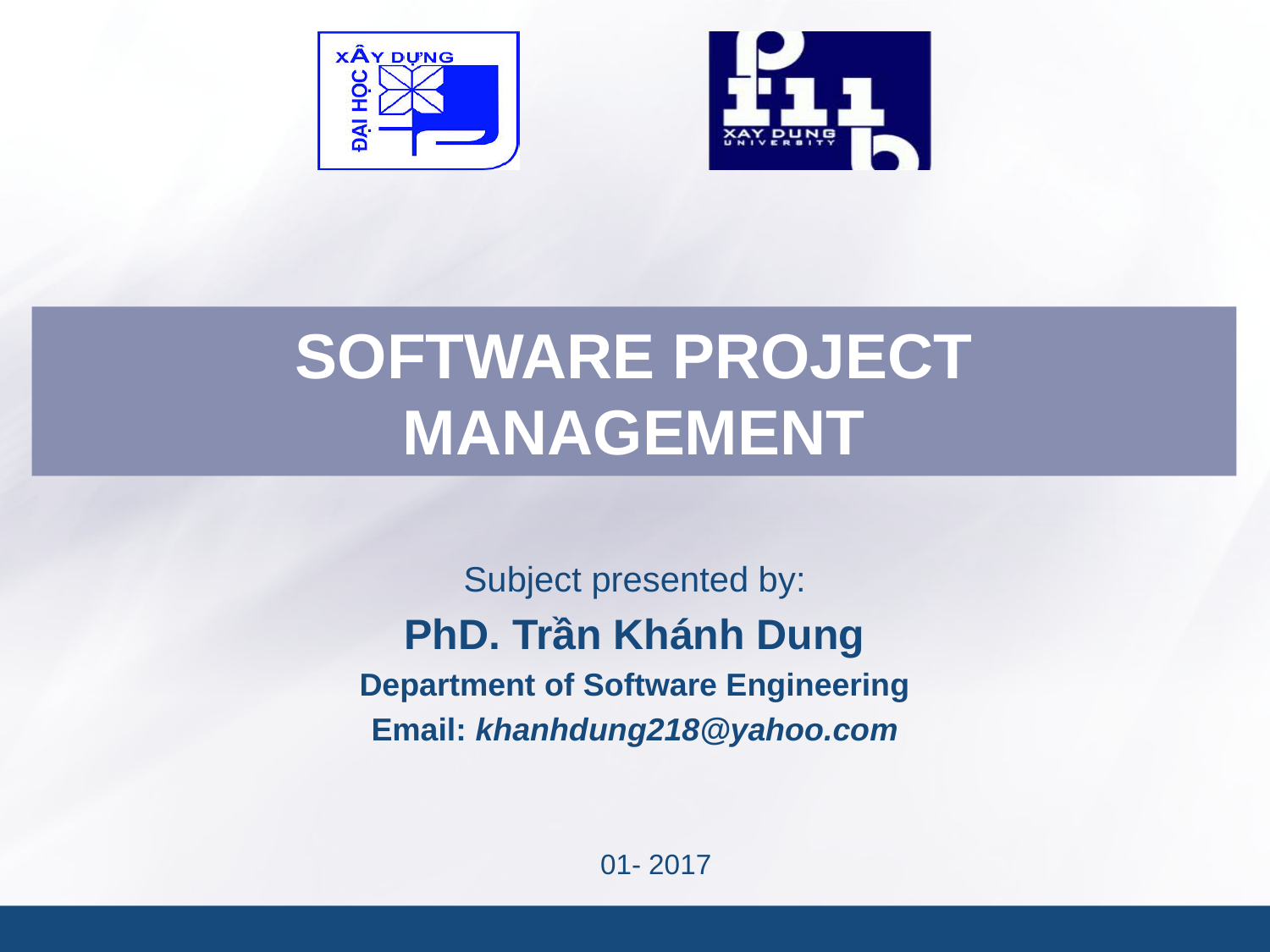

# SOFTWARE PROJECT MANAGEMENT
Subject presented by:
PhD. Trần Khánh Dung
Department of Software Engineering
Email: khanhdung218@yahoo.com

01- 2017